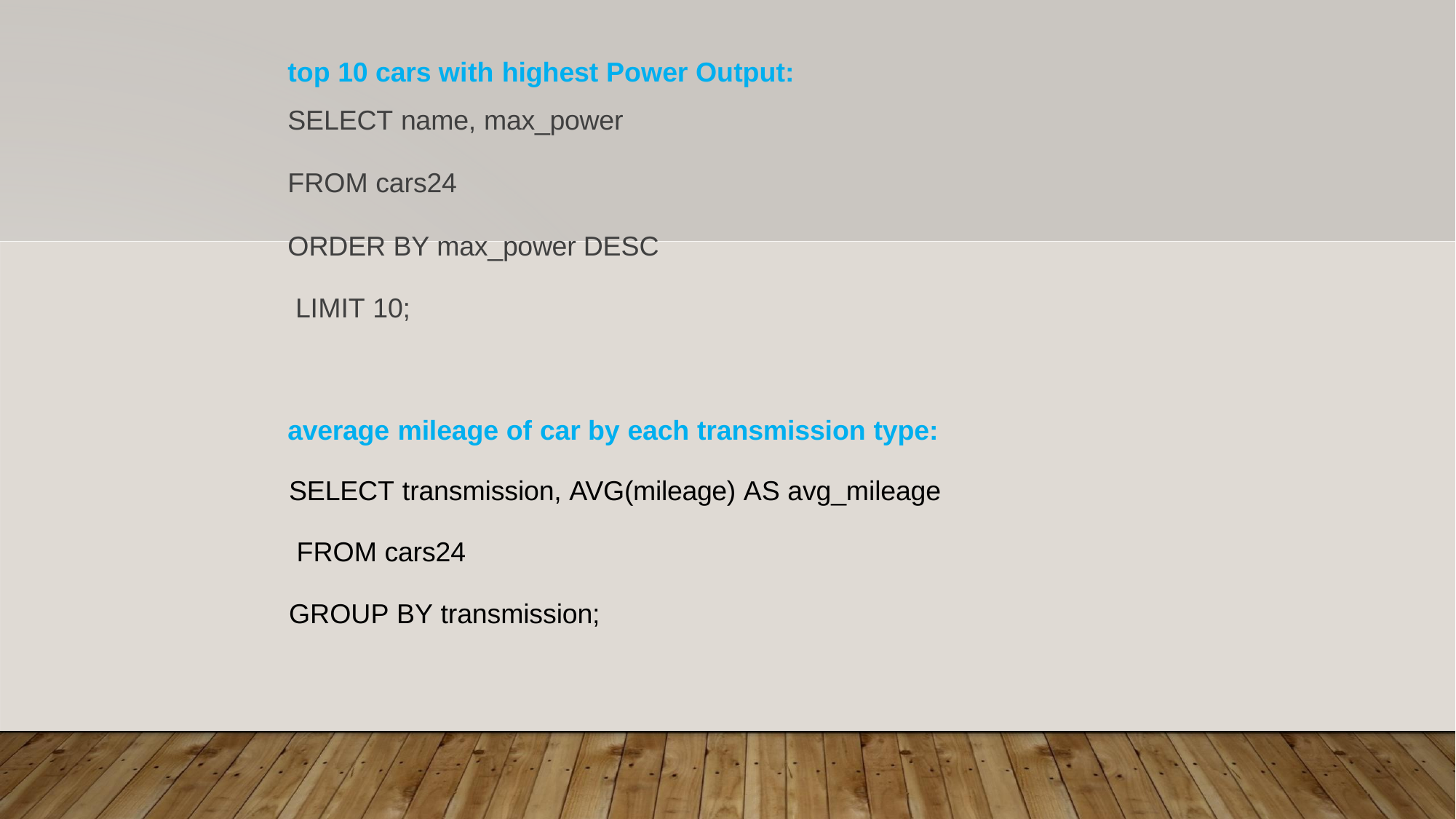

top 10 cars with highest Power Output:
SELECT name, max_power

FROM cars24
ORDER BY max_power DESC  LIMIT 10;
average mileage of car by each transmission type:
SELECT transmission, AVG(mileage) AS avg_mileage  FROM cars24

GROUP BY transmission;